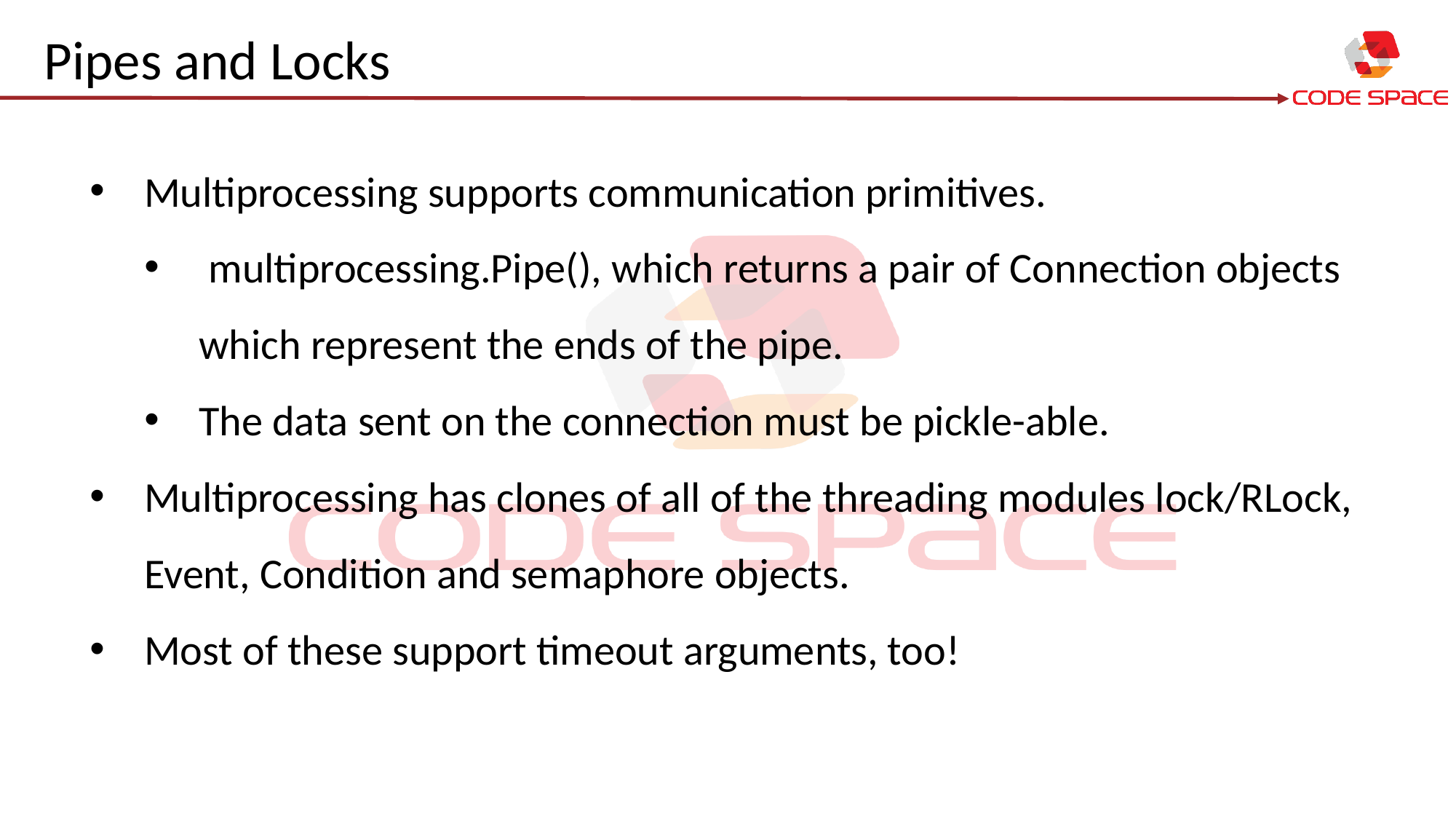

Pipes and Locks
Multiprocessing supports communication primitives.
 multiprocessing.Pipe(), which returns a pair of Connection objects which represent the ends of the pipe.
The data sent on the connection must be pickle-able.
Multiprocessing has clones of all of the threading modules lock/RLock, Event, Condition and semaphore objects.
Most of these support timeout arguments, too!